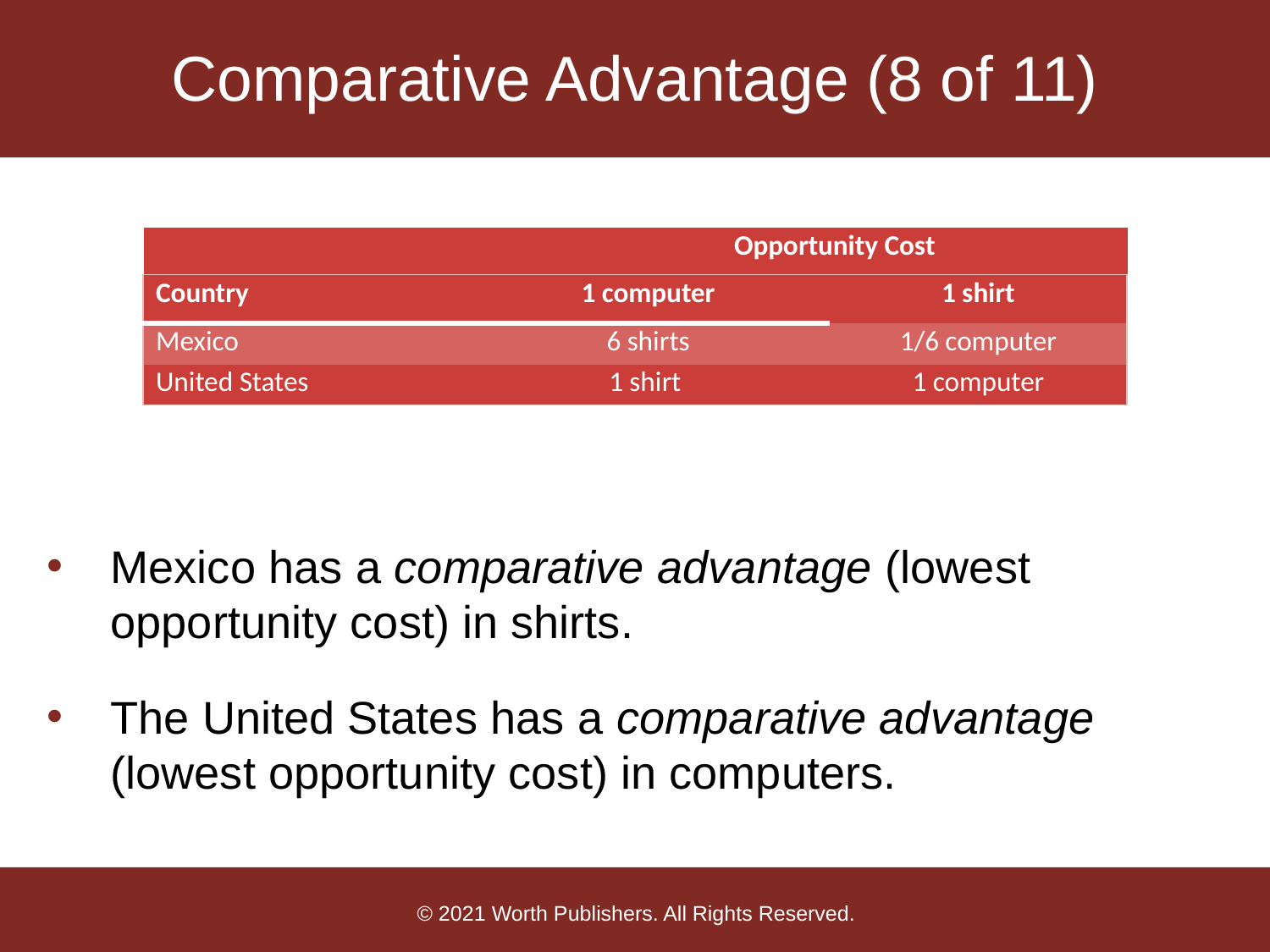

# Comparative Advantage (8 of 11)
| Opportunity Cost |
| --- |
| Country | 1 computer | 1 shirt |
| --- | --- | --- |
| Mexico | 6 shirts | 1/6 computer |
| United States | 1 shirt | 1 computer |
Mexico has a comparative advantage (lowest opportunity cost) in shirts.
The United States has a comparative advantage (lowest opportunity cost) in computers.